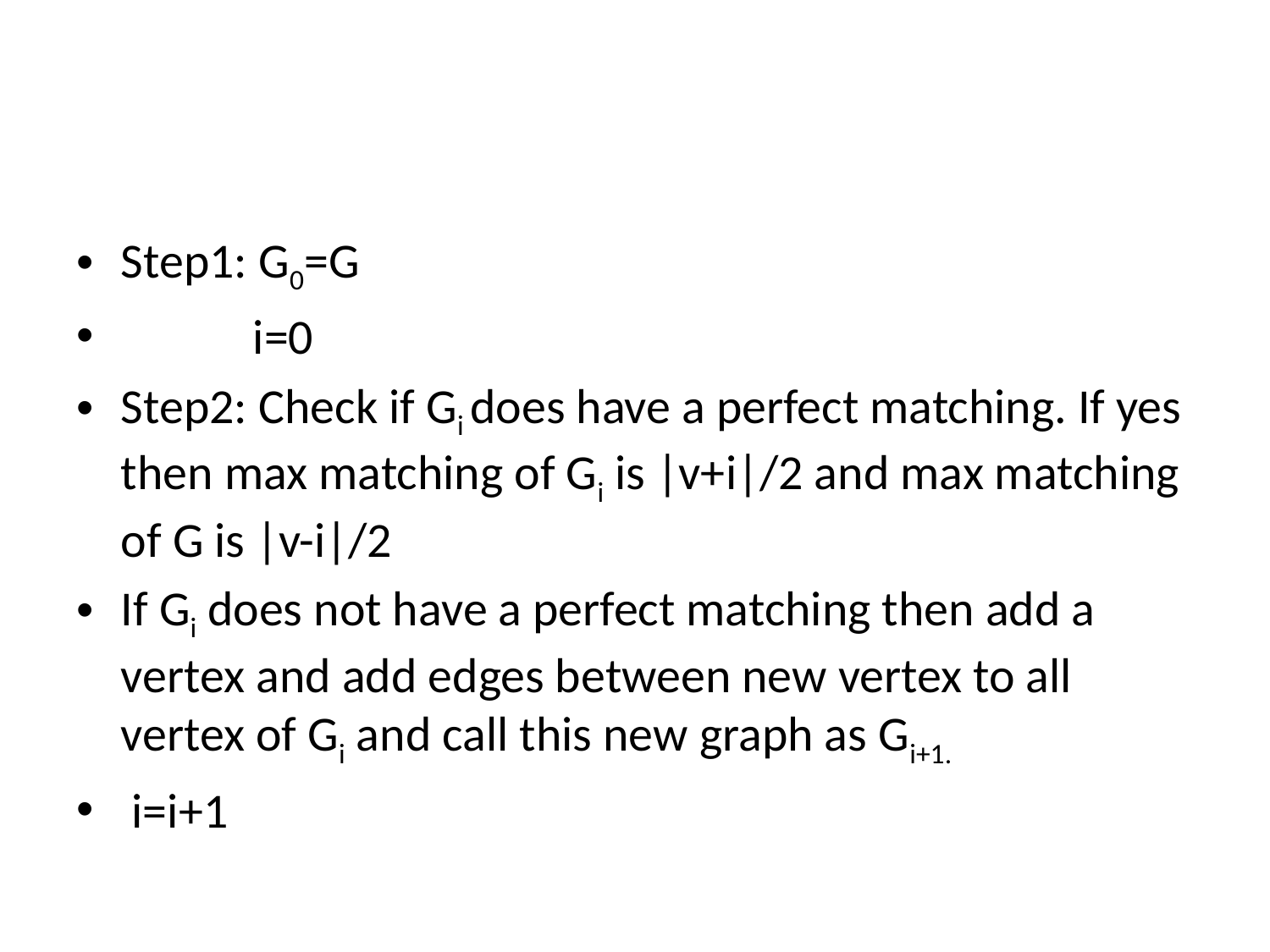

#
Step1: G0=G
            i=0
Step2: Check if Gi does have a perfect matching. If yes then max matching of Gi is |v+i|/2 and max matching of G is |v-i|/2
If Gi does not have a perfect matching then add a vertex and add edges between new vertex to all vertex of Gi and call this new graph as Gi+1.
 i=i+1